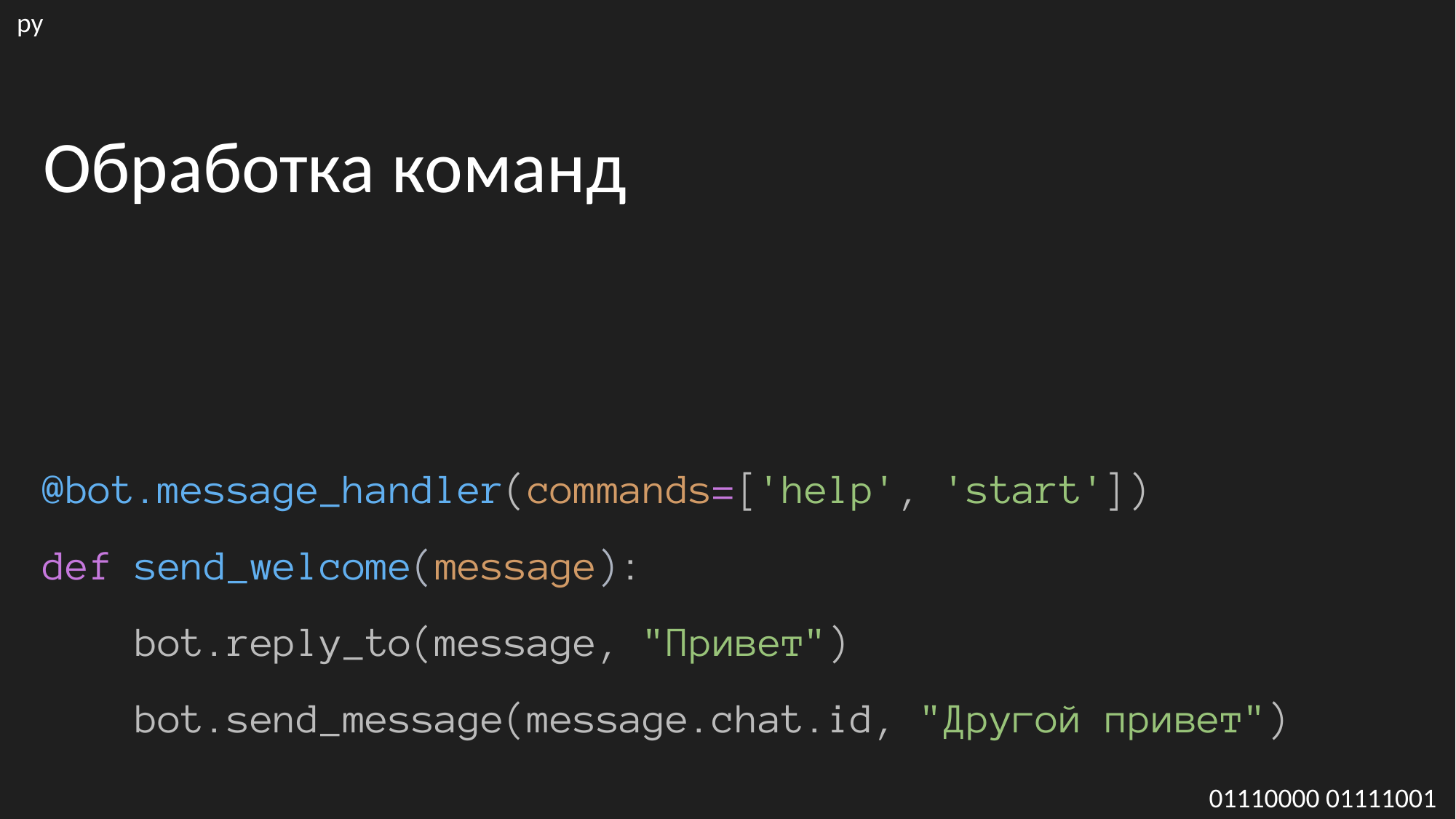

py
Обработка команд
@bot.message_handler(commands=['help', 'start'])
def send_welcome(message):
    bot.reply_to(message, "Привет")
    bot.send_message(message.chat.id, "Другой привет")
01110000 01111001